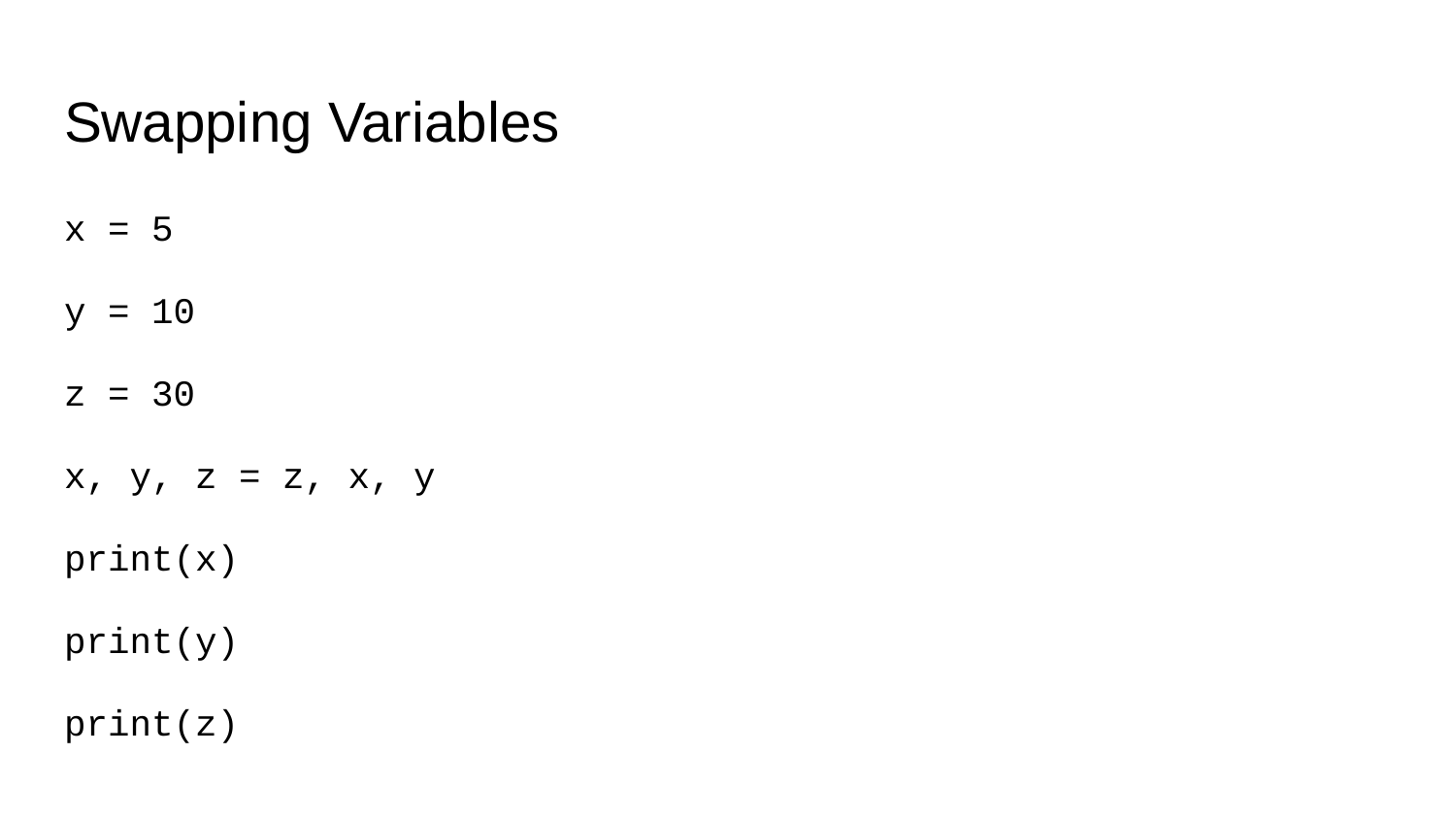

# Swapping Variables
x = 5
y = 10
z = 30
x, y, z = z, x, y
print(x)
print(y)
print(z)